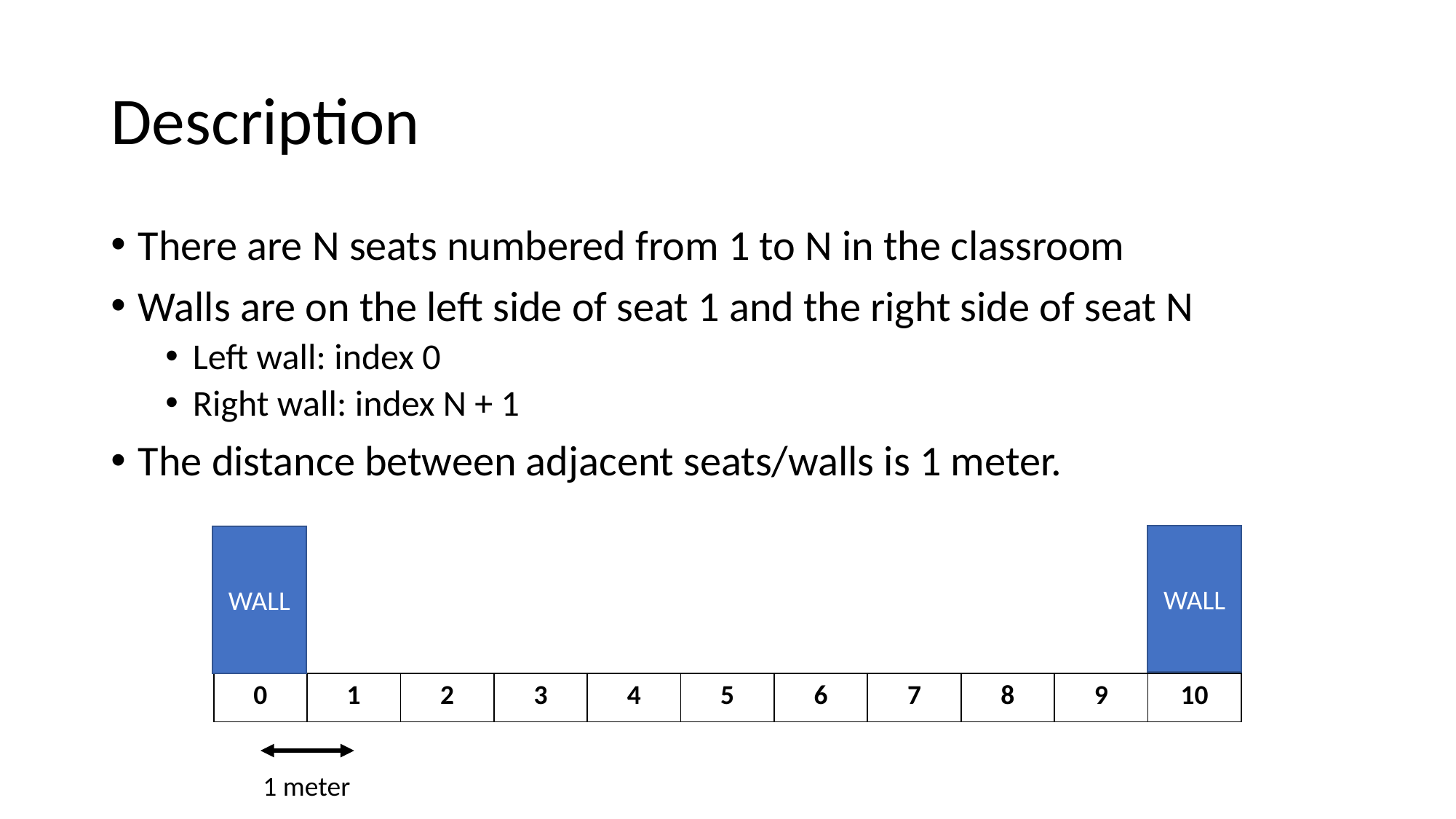

# Description
There are N seats numbered from 1 to N in the classroom
Walls are on the left side of seat 1 and the right side of seat N
Left wall: index 0
Right wall: index N + 1
The distance between adjacent seats/walls is 1 meter.

WALL
WALL
| 0 | 1 | 2 | 3 | 4 | 5 | 6 | 7 | 8 | 9 | 10 |
| --- | --- | --- | --- | --- | --- | --- | --- | --- | --- | --- |
1 meter